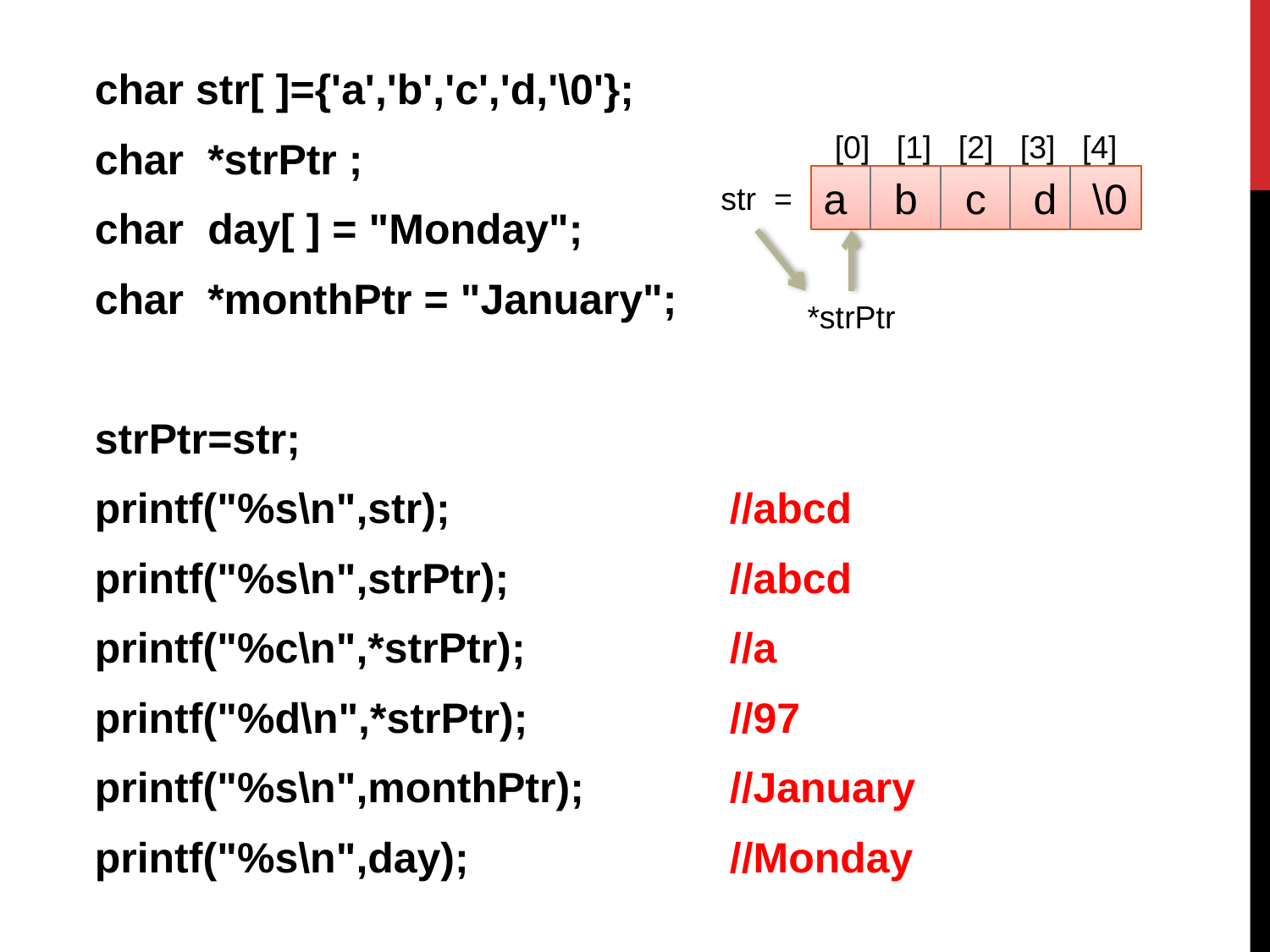

char str[ ]={'a','b','c','d,'\0'};
	char  *strPtr ;
	char  day[ ] = "Monday";
	char  *monthPtr = "January";

	strPtr=str;
	printf("%s\n",str);			//abcd
	printf("%s\n",strPtr);		//abcd
	printf("%c\n",*strPtr);		//a
	printf("%d\n",*strPtr);		//97
	printf("%s\n",monthPtr);		//January
	printf("%s\n",day);			//Monday
[0]   [1]   [2]   [3]   [4]
a    b    c    d   \0
str  =
*strPtr